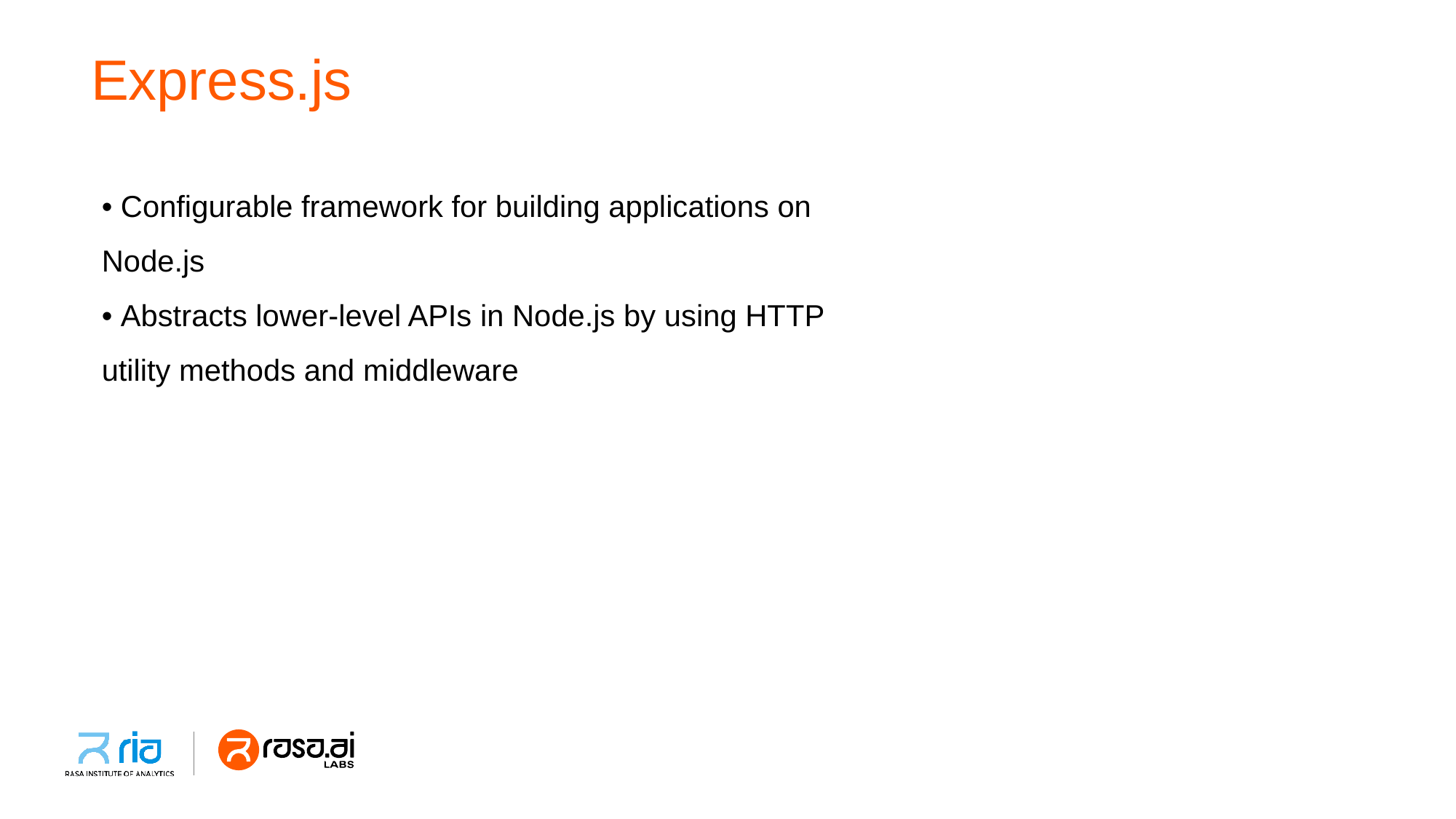

# Express.js
• Configurable framework for building applications on
Node.js
• Abstracts lower-level APIs in Node.js by using HTTP
utility methods and middleware